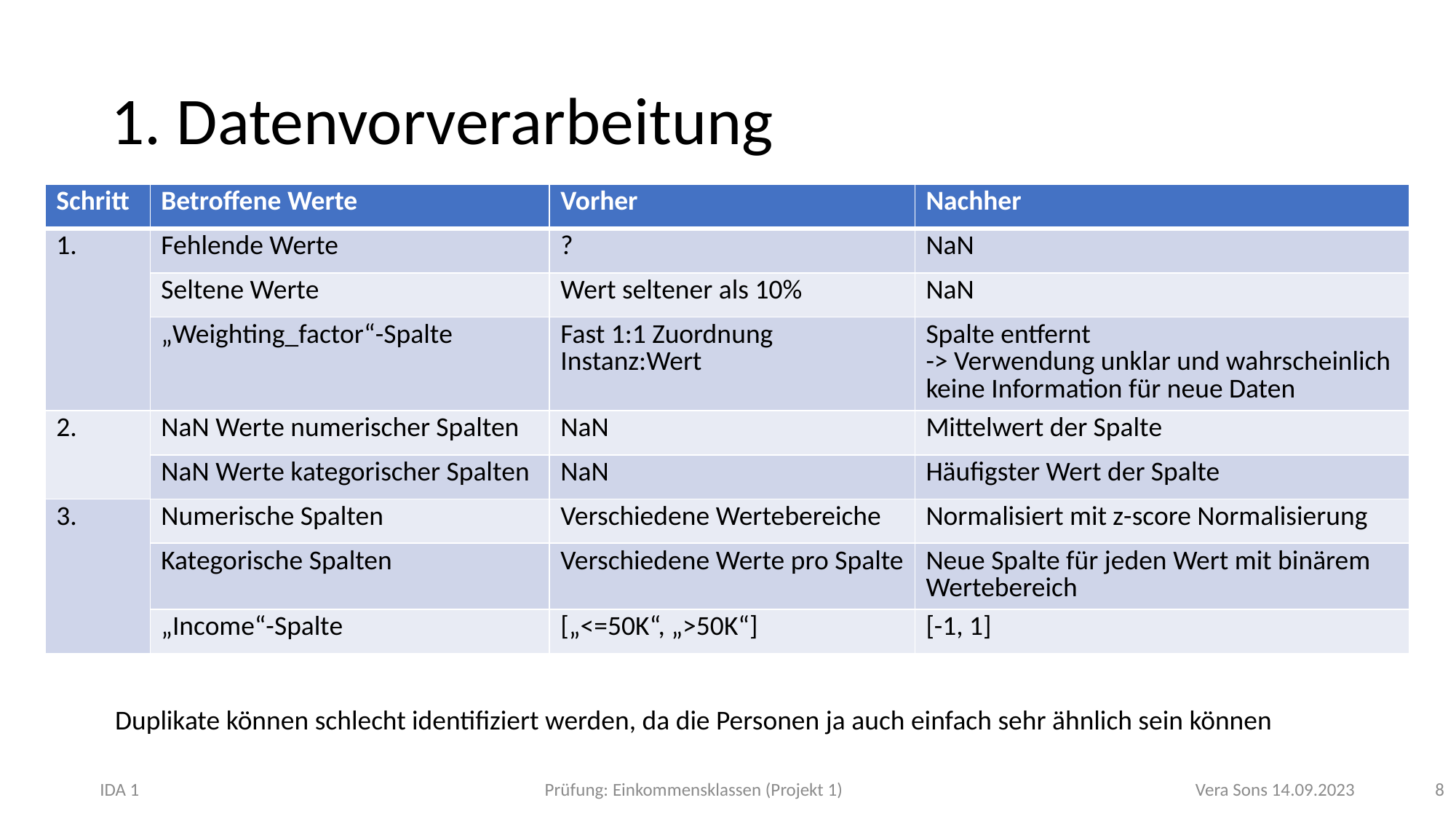

# 1. Datenvorverarbeitung
| Schritt | Betroffene Werte | Vorher | Nachher |
| --- | --- | --- | --- |
| 1. | Fehlende Werte | ? | NaN |
|  | Seltene Werte | Wert seltener als 10% | NaN |
|  | „Weighting\_factor“-Spalte | Fast 1:1 Zuordnung Instanz:Wert | Spalte entfernt -> Verwendung unklar und wahrscheinlich keine Information für neue Daten |
| 2. | NaN Werte numerischer Spalten | NaN | Mittelwert der Spalte |
|  | NaN Werte kategorischer Spalten | NaN | Häufigster Wert der Spalte |
| 3. | Numerische Spalten | Verschiedene Wertebereiche | Normalisiert mit z-score Normalisierung |
|  | Kategorische Spalten | Verschiedene Werte pro Spalte | Neue Spalte für jeden Wert mit binärem Wertebereich |
|  | „Income“-Spalte | [„<=50K“, „>50K“] | [-1, 1] |
Duplikate können schlecht identifiziert werden, da die Personen ja auch einfach sehr ähnlich sein können
8
IDA 1				  Prüfung: Einkommensklassen (Projekt 1)				 Vera Sons 14.09.2023